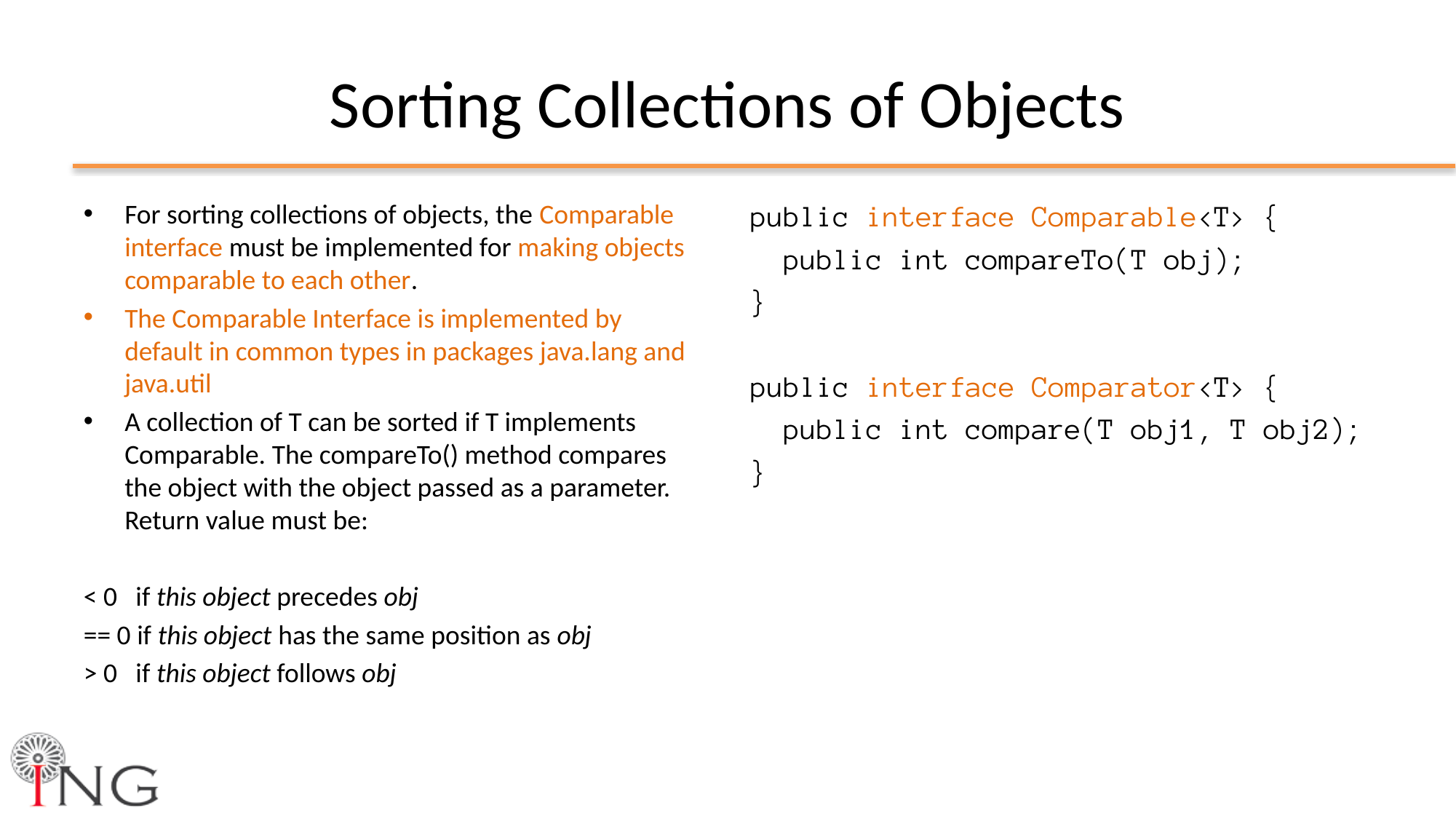

# Sorting Collections of Objects
For sorting collections of objects, the Comparable interface must be implemented for making objects comparable to each other.
The Comparable Interface is implemented by default in common types in packages java.lang and java.util
A collection of T can be sorted if T implements Comparable. The compareTo() method compares the object with the object passed as a parameter. Return value must be:

< 0   if this object precedes obj
== 0 if this object has the same position as obj
> 0   if this object follows obj

public interface Comparable<T> {
  public int compareTo(T obj);
}

public interface Comparator<T> {
  public int compare(T obj1, T obj2);
}